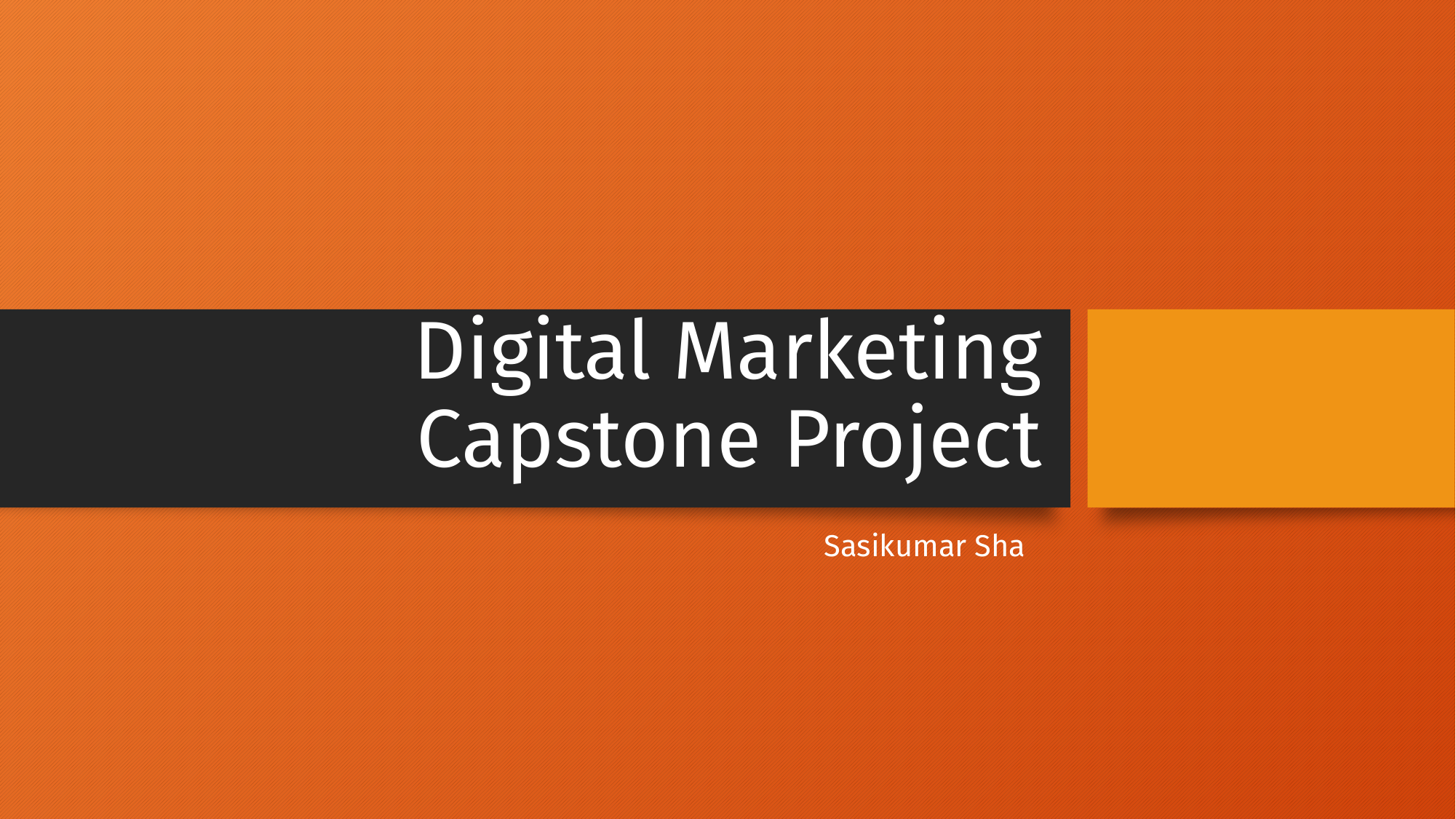

# Digital Marketing Capstone Project
Sasikumar Sha